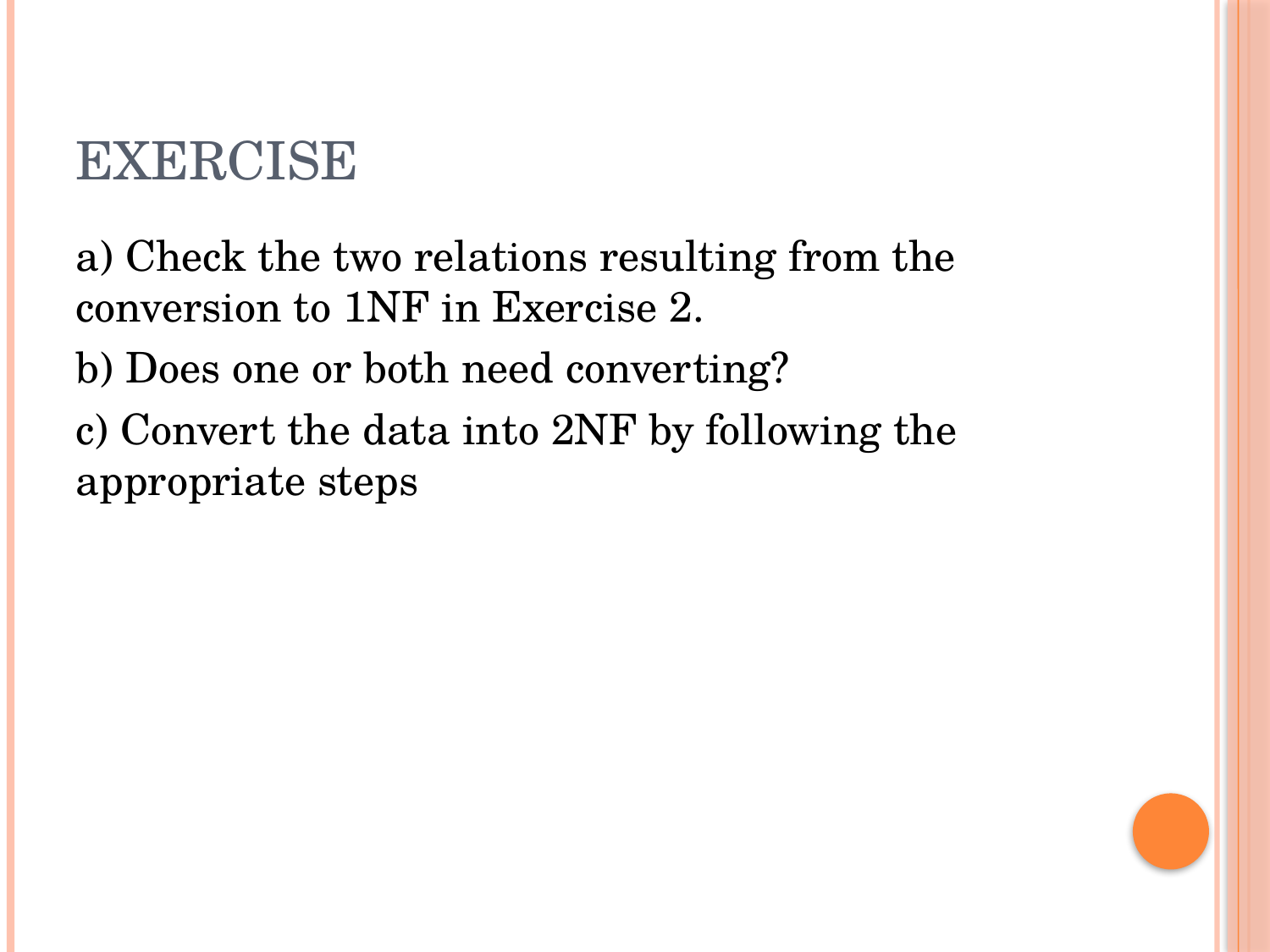

# Exercise
a) Check the two relations resulting from the conversion to 1NF in Exercise 2.
b) Does one or both need converting?
c) Convert the data into 2NF by following the appropriate steps